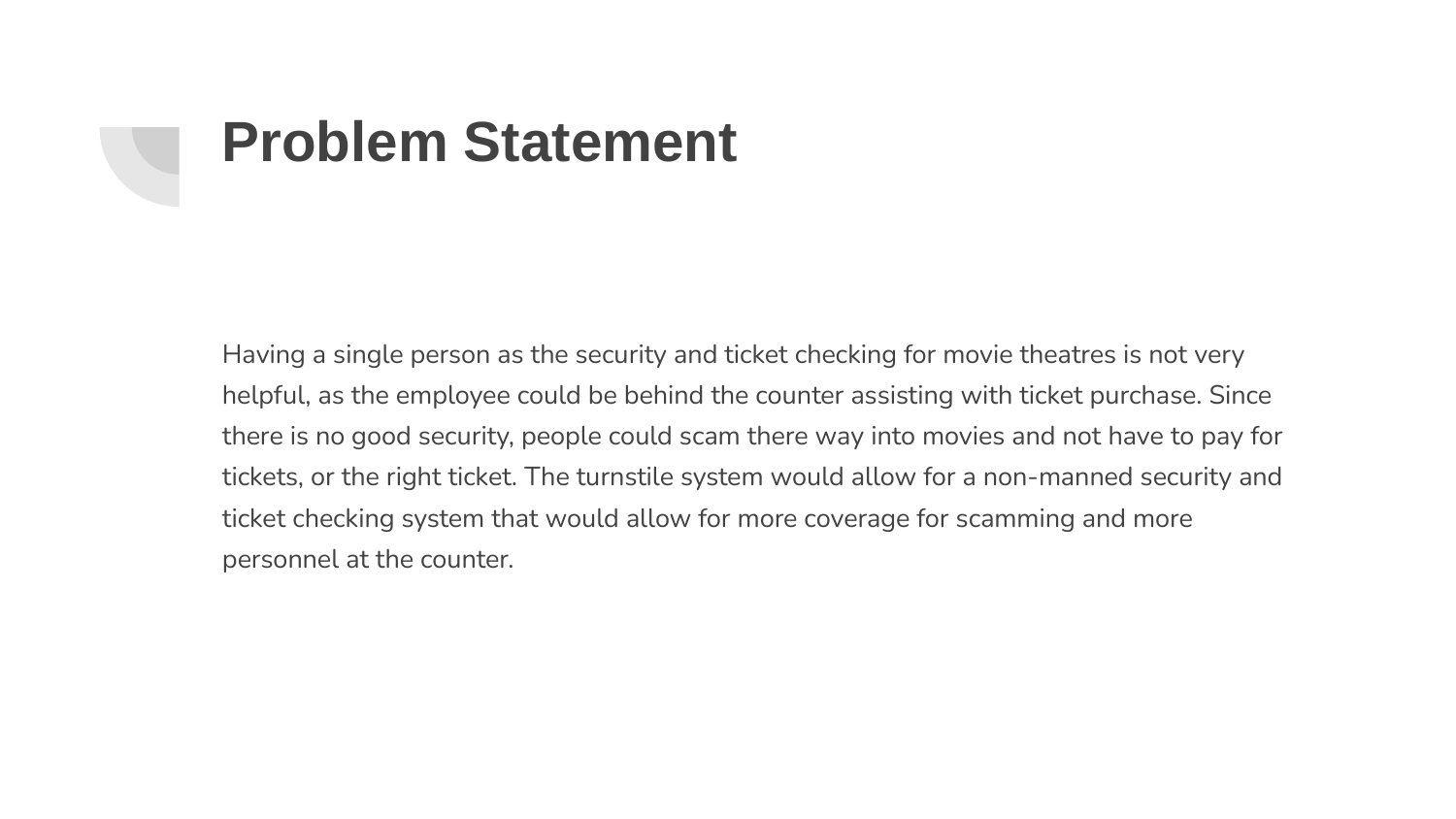

# Problem Statement
Having a single person as the security and ticket checking for movie theatres is not very helpful, as the employee could be behind the counter assisting with ticket purchase. Since there is no good security, people could scam there way into movies and not have to pay for tickets, or the right ticket. The turnstile system would allow for a non-manned security and ticket checking system that would allow for more coverage for scamming and more personnel at the counter.